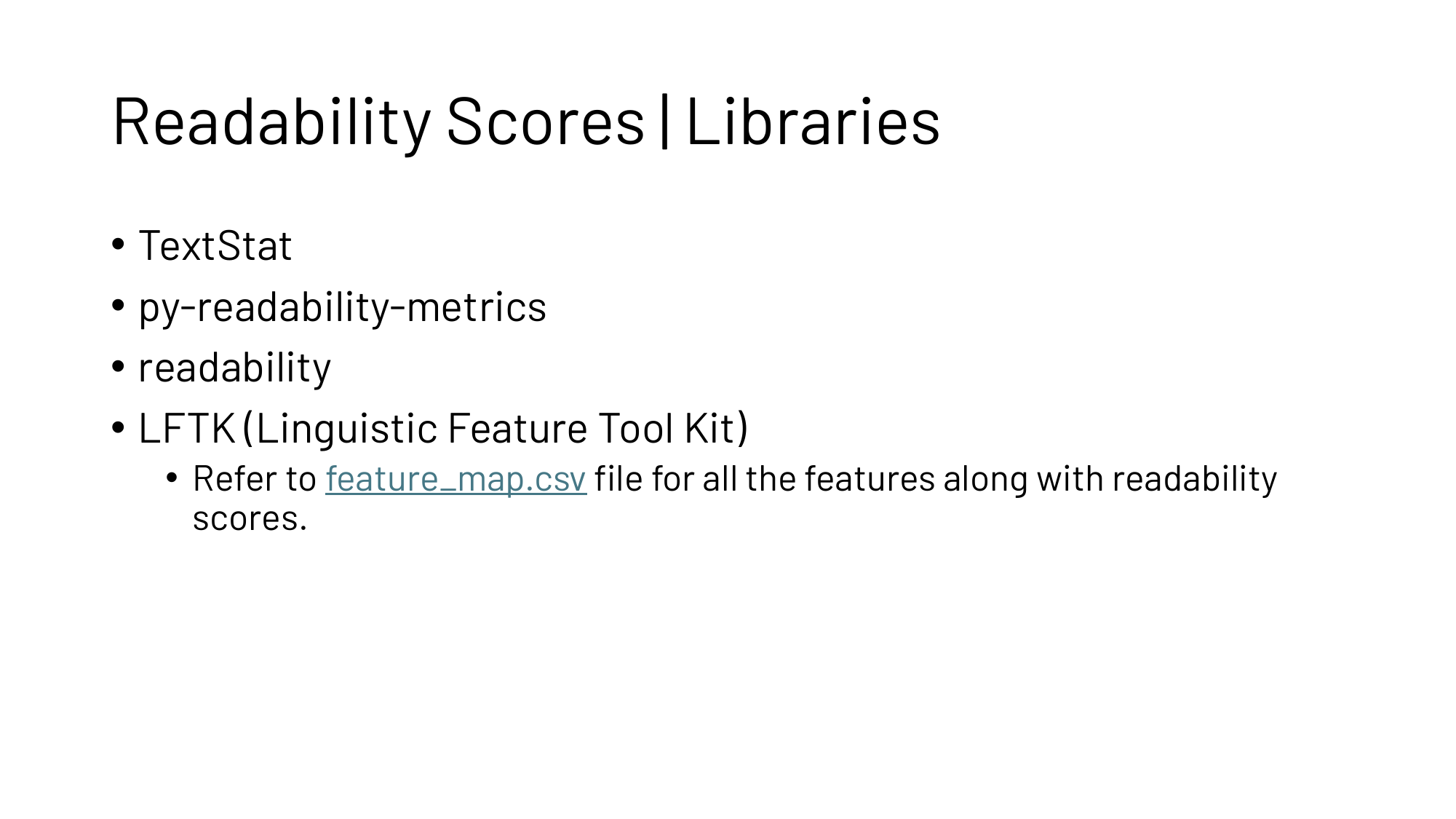

# Readability Scores | Libraries
TextStat
py-readability-metrics
readability
LFTK (Linguistic Feature Tool Kit)
Refer to feature_map.csv file for all the features along with readability scores.